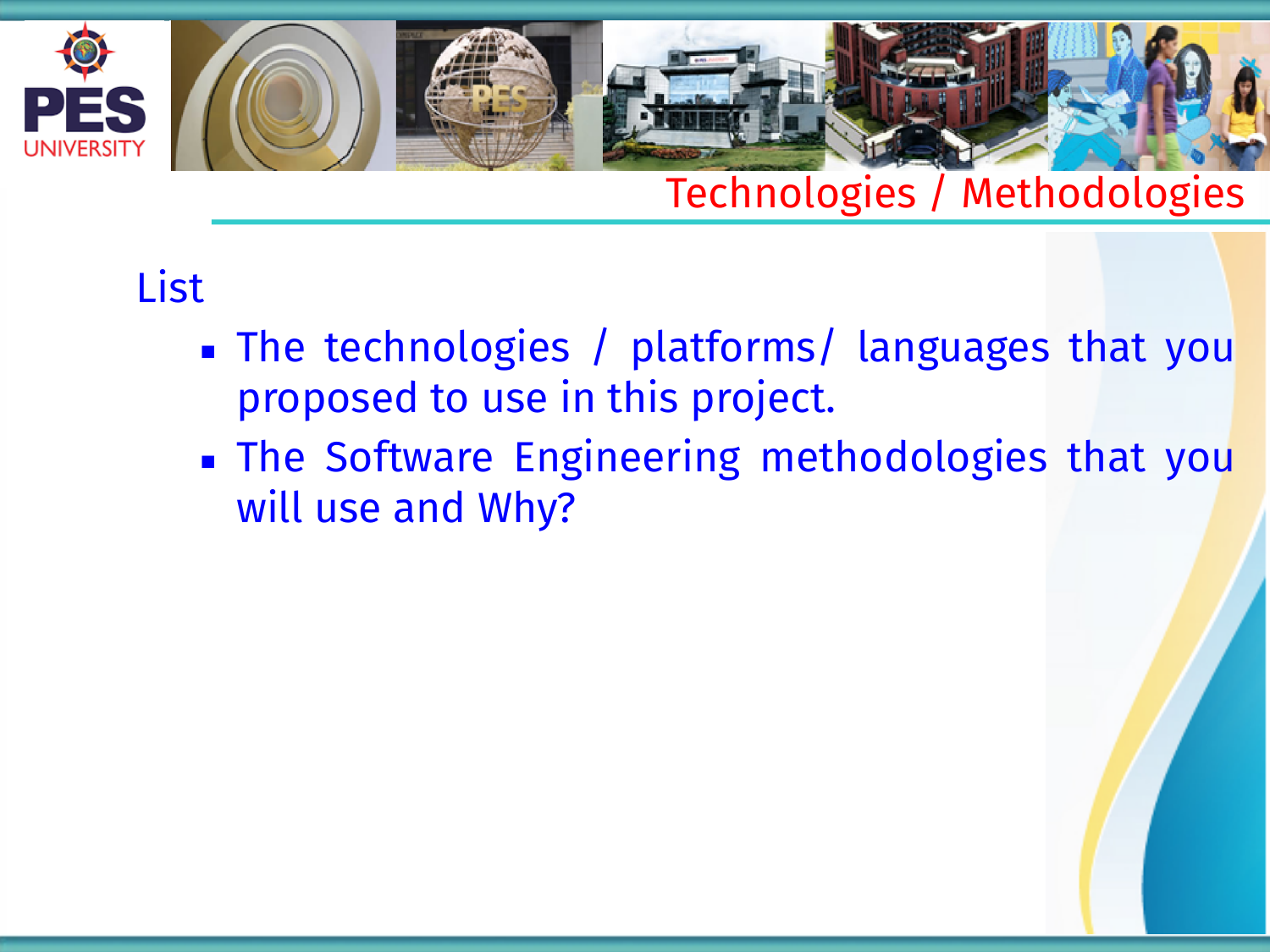

Technologies / Methodologies

List
The technologies / platforms/ languages that you proposed to use in this project.
The Software Engineering methodologies that you will use and Why?